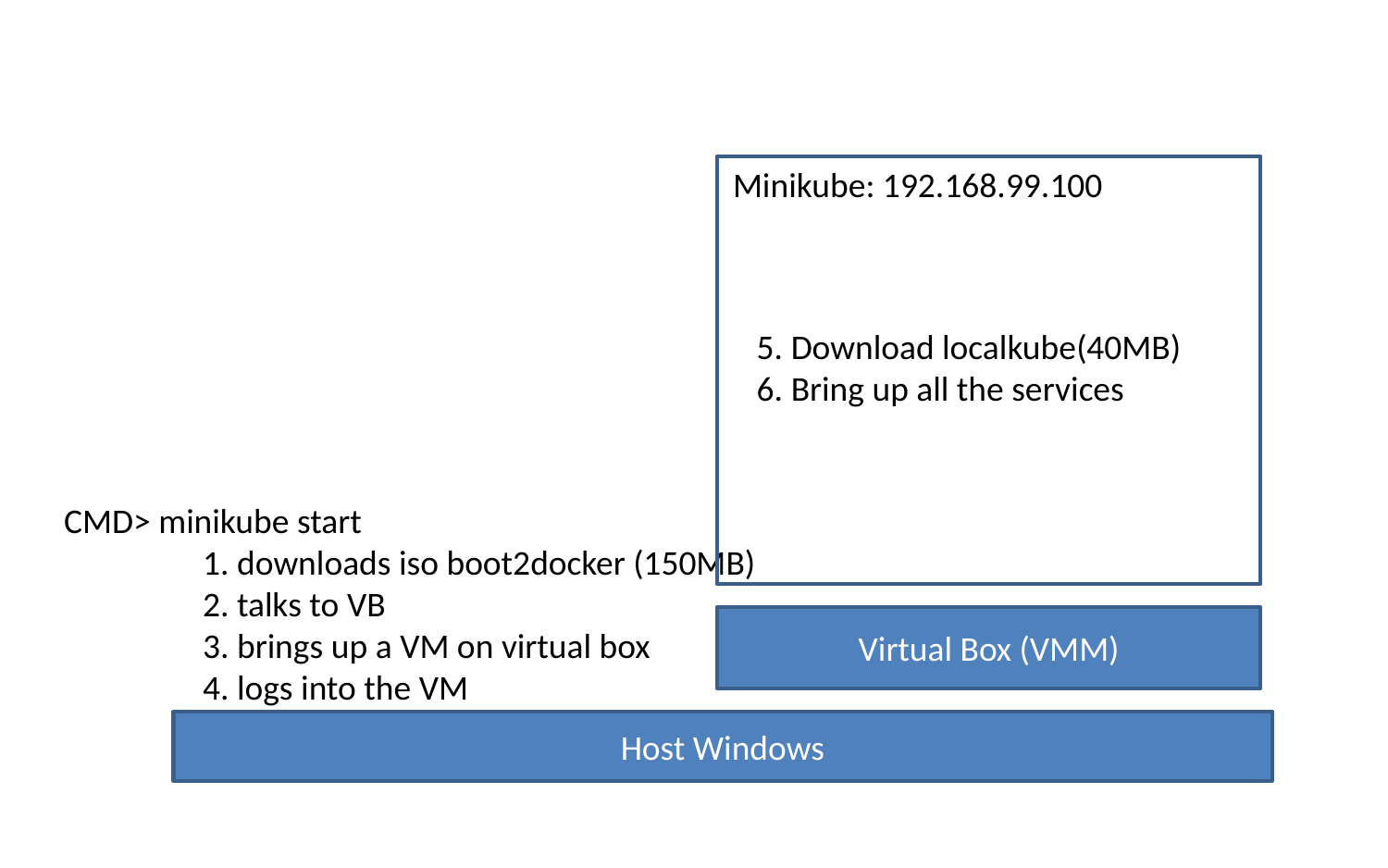

Minikube: 192.168.99.100
5. Download localkube(40MB)
6. Bring up all the services
CMD> minikube start
	1. downloads iso boot2docker (150MB)
	2. talks to VB
	3. brings up a VM on virtual box
	4. logs into the VM
Virtual Box (VMM)
Host Windows